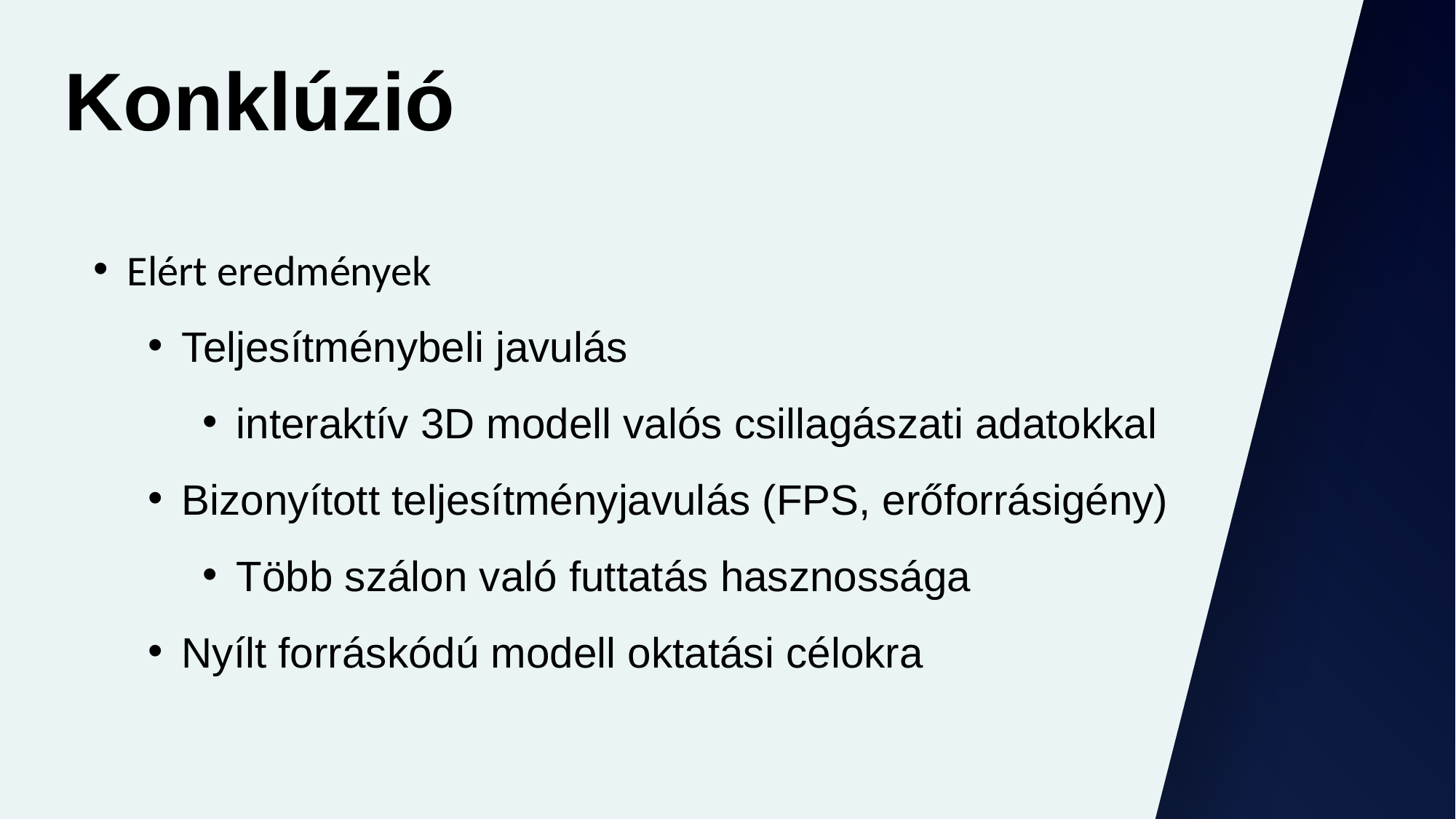

Továbbfejlesztési lehetőségek
Reszponzivitás: Mobiloptimalizálás és VR támogatás
Fizikai modellezés
N-test probléma (gravitációs kölcsönhatások)
Klímamodellek exobolygókon
AI integráció: stabil bolygórendszerek generálása machine learninggel

Konklúzió
Elért eredmények
Teljesítménybeli javulás
interaktív 3D modell valós csillagászati adatokkal
Bizonyított teljesítményjavulás (FPS, erőforrásigény)
Több szálon való futtatás hasznossága
Nyílt forráskódú modell oktatási célokra
Továbbfejlesztési lehetőségek
Reszponzivitás: Mobiloptimalizálás és VR támogatás
Fizikai modellezés
N-test probléma (gravitációs kölcsönhatások)
Klímamodellek exobolygókon
AI integráció: stabil bolygórendszerek generálása machine learninggel